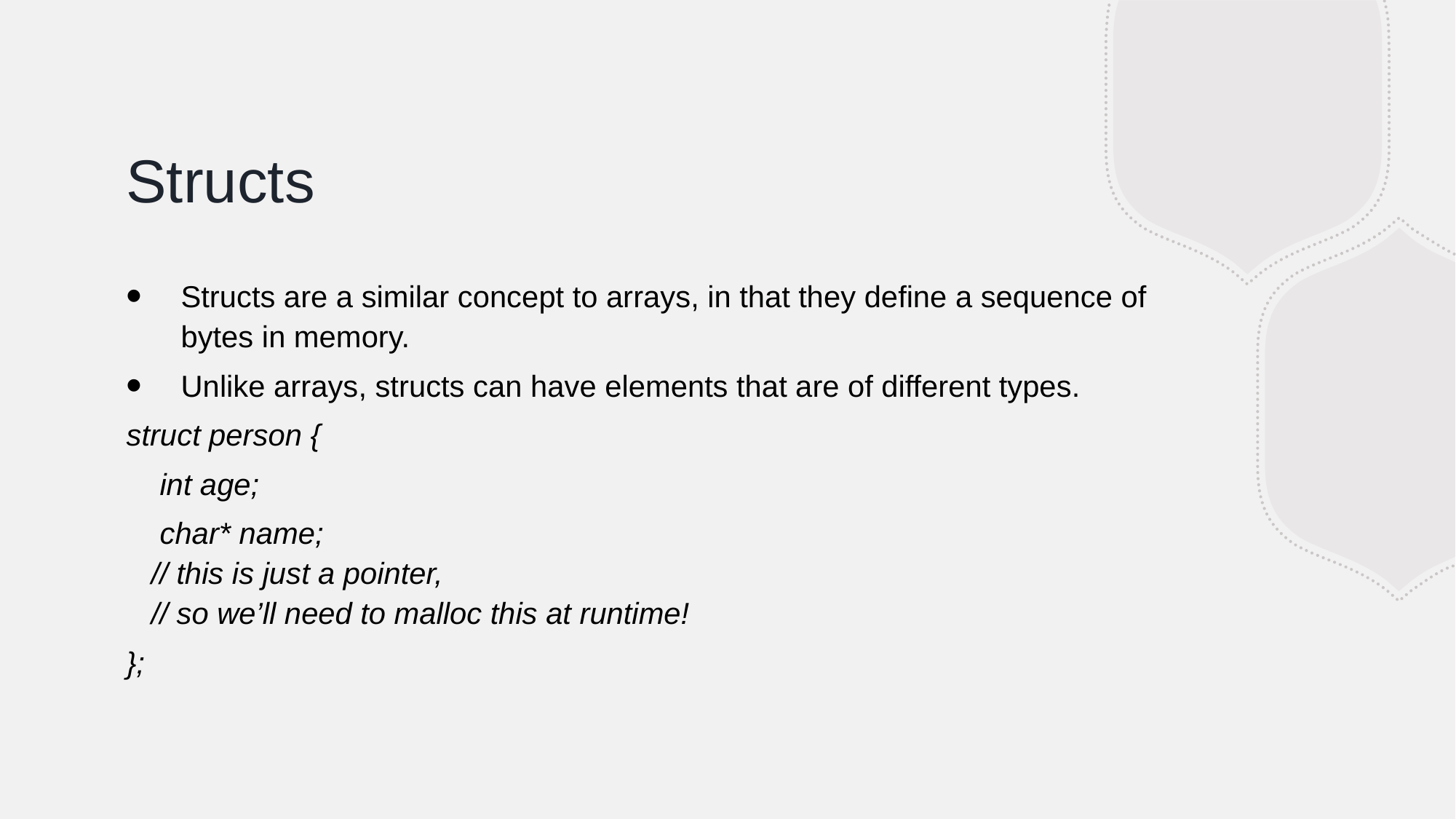

# Structs
Structs are a similar concept to arrays, in that they define a sequence of bytes in memory.
Unlike arrays, structs can have elements that are of different types.
struct person {
    int age;
    char* name;
   // this is just a pointer,
   // so we’ll need to malloc this at runtime!
};